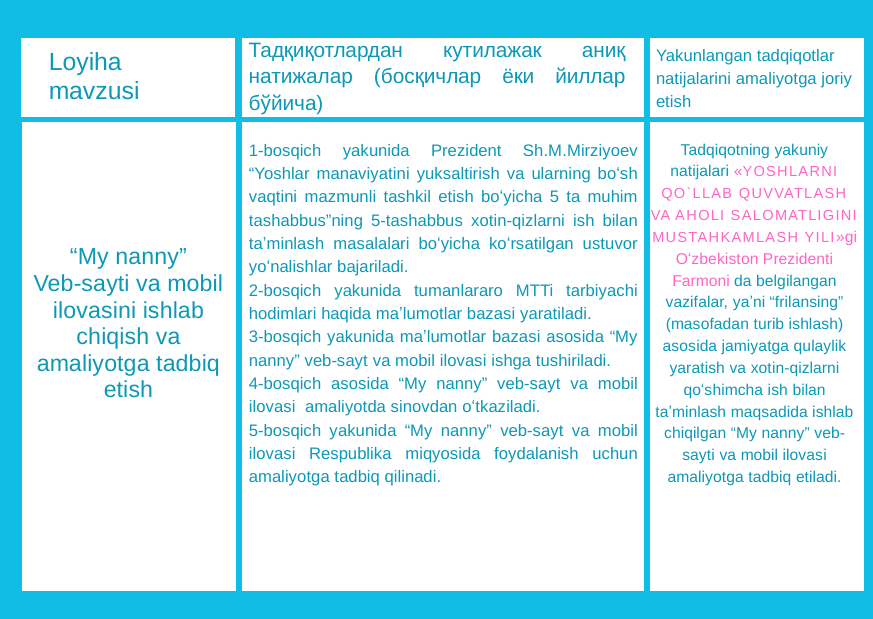

Тадқиқотлардан кутилажак аниқ натижалар (босқичлар ёки йиллар бўйича)

Yakunlangan tadqiqotlar natijalarini amaliyotga joriy etish
Loyiha mavzusi

1-bosqich yakunida Prezident Sh.M.Mirziyoev “Yoshlar manaviyatini yuksaltirish va ularning boʻsh vaqtini mazmunli tashkil etish boʻyicha 5 ta muhim tashabbus”ning 5-tashabbus xotin-qizlarni ish bilan taʼminlash masalalari boʻyicha koʻrsatilgan ustuvor yoʻnalishlar bajariladi.
2-bosqich yakunida tumanlararo MTTi tarbiyachi hodimlari haqida maʼlumotlar bazasi yaratiladi.
3-bosqich yakunida maʼlumotlar bazasi asosida “My nanny” veb-sayt va mobil ilovasi ishga tushiriladi.
4-bosqich asosida “My nanny” veb-sayt va mobil ilovasi  amaliyotda sinovdan oʻtkaziladi.
5-bosqich yakunida “My nanny” veb-sayt va mobil ilovasi Respublika miqyosida foydalanish uchun amaliyotga tadbiq qilinadi.
Tadqiqotning yakuniy natijalari «YOSHLARNI QO`LLAB QUVVATLASH VA AHOLI SALOMATLIGINI MUSTAHKAMLASH YILI»gi Oʻzbekiston Prezidenti Farmoni da belgilangan vazifalar, yaʼni “frilansing” (masofadan turib ishlash) asosida jamiyatga qulaylik yaratish va xotin-qizlarni qoʻshimcha ish bilan taʼminlash maqsadida ishlab chiqilgan “My nanny” veb-sayti va mobil ilovasi amaliyotga tadbiq etiladi.
“My nanny”
Veb-sayti va mobil ilovasini ishlab chiqish va amaliyotga tadbiq etish